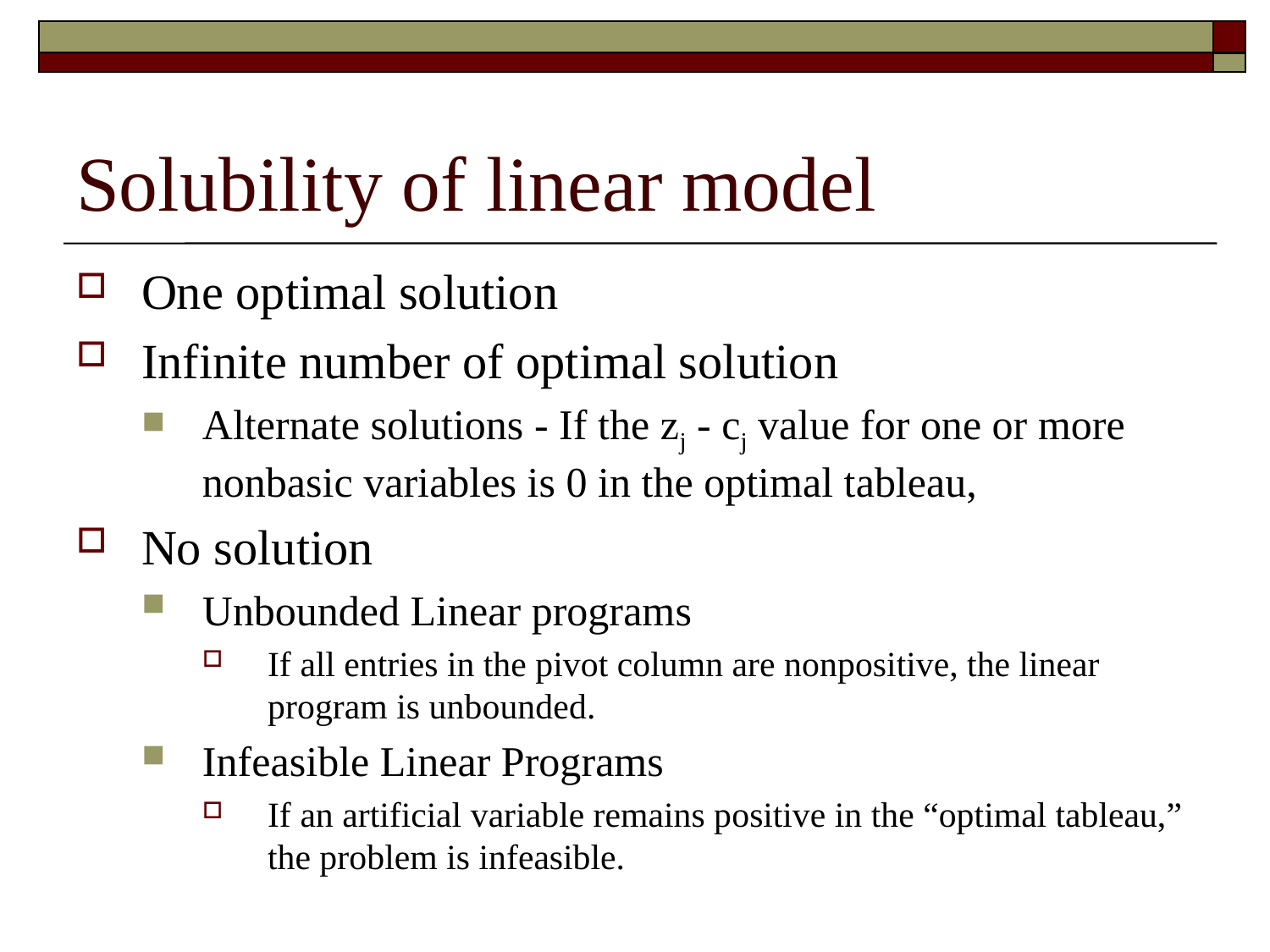

# Solubility of linear model
One optimal solution
Infinite number of optimal solution
Alternate solutions - If the zj - cj value for one or more nonbasic variables is 0 in the optimal tableau,
No solution
Unbounded Linear programs
If all entries in the pivot column are nonpositive, the linear program is unbounded.
Infeasible Linear Programs
If an artificial variable remains positive in the “optimal tableau,” the problem is infeasible.